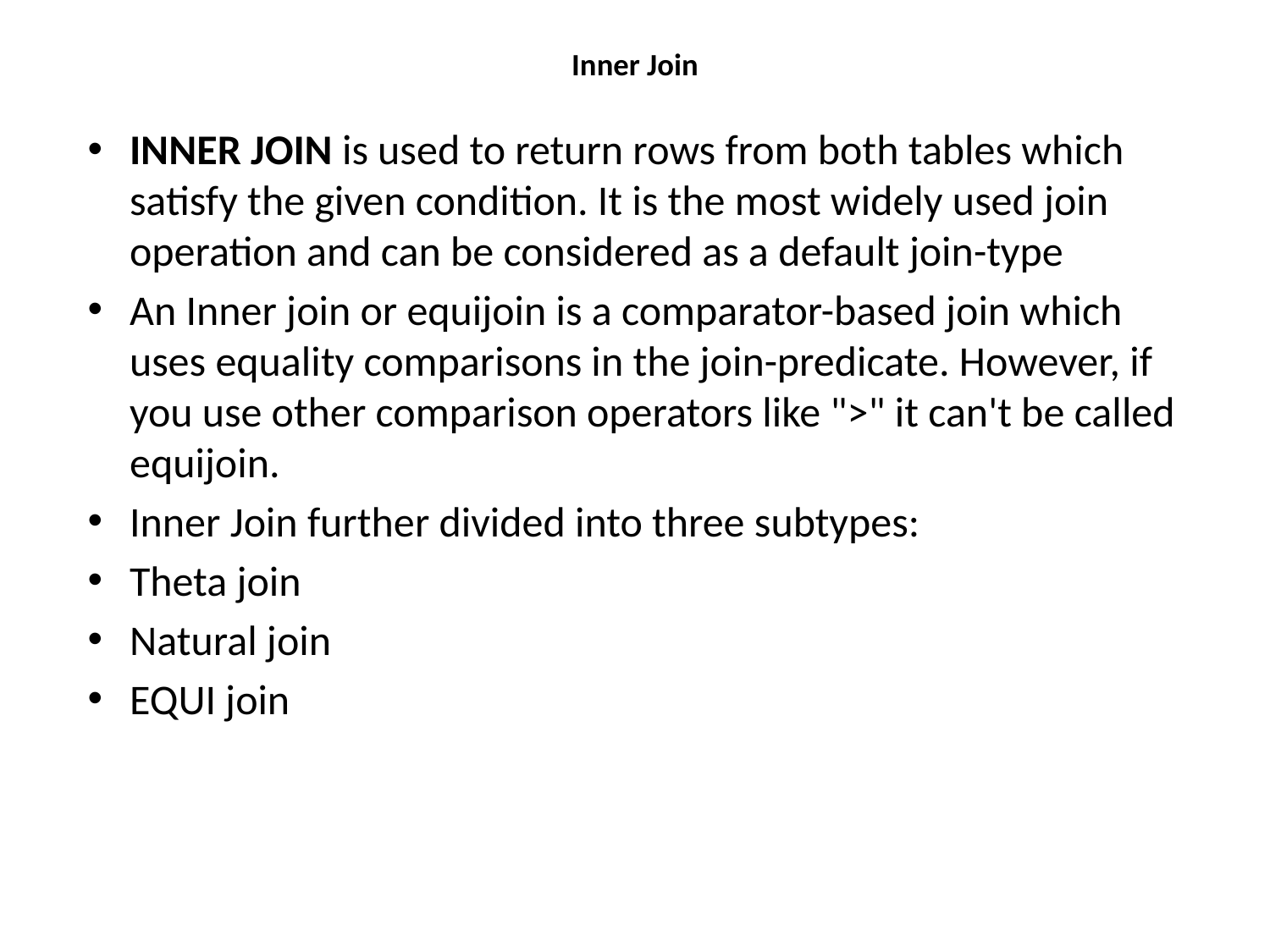

# Inner Join
INNER JOIN is used to return rows from both tables which satisfy the given condition. It is the most widely used join operation and can be considered as a default join-type
An Inner join or equijoin is a comparator-based join which uses equality comparisons in the join-predicate. However, if you use other comparison operators like ">" it can't be called equijoin.
Inner Join further divided into three subtypes:
Theta join
Natural join
EQUI join